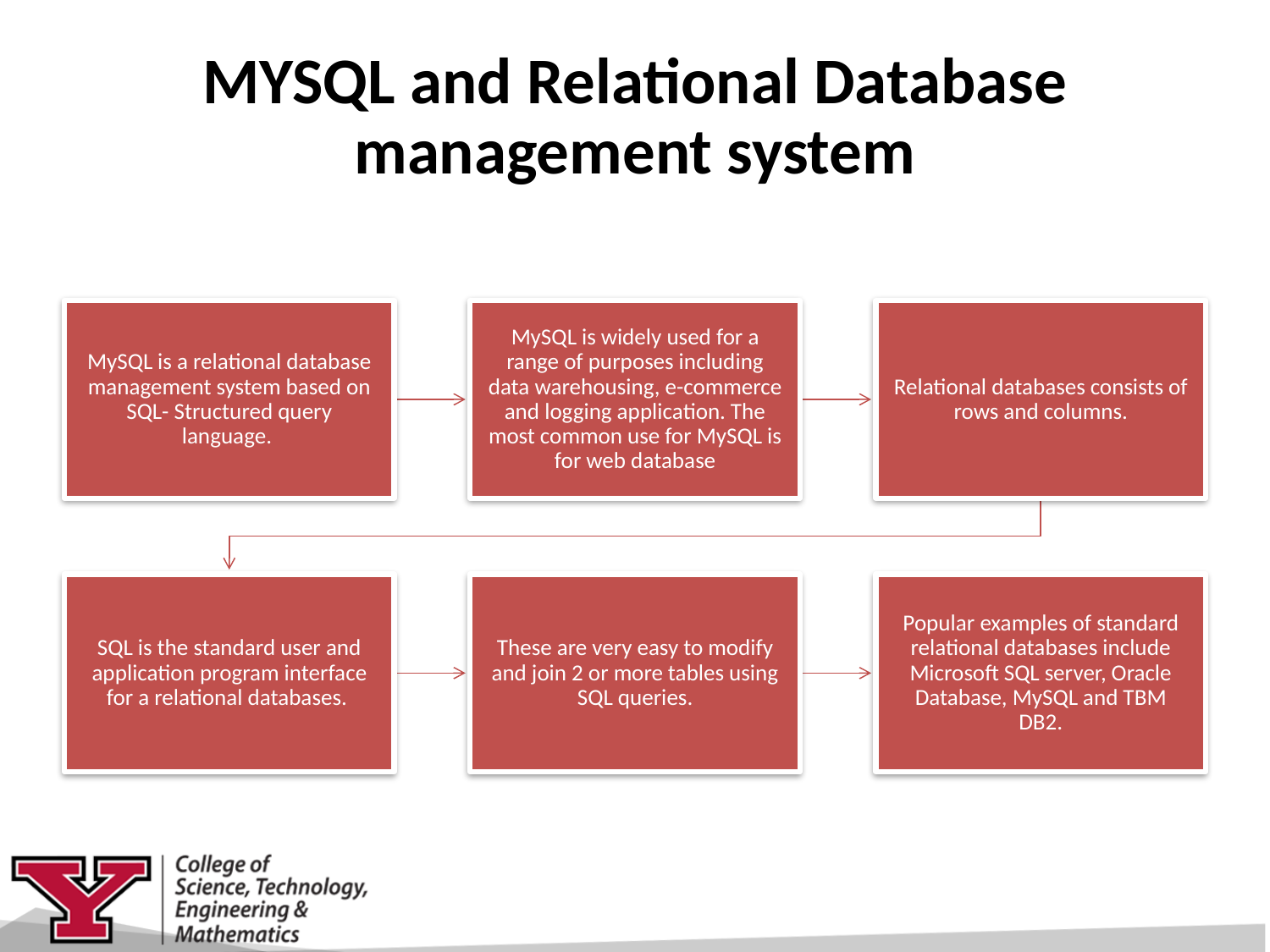

MYSQL and Relational Database management system

MySQL is a relational database management system based on SQL- Structured query language.

MySQL is widely used for a range of purposes including data warehousing, e-commerce and logging application. The most common use for MySQL is for web database

Relational databases consists of rows and columns.

SQL is the standard user and application program interface for a relational databases.

These are very easy to modify and join 2 or more tables using SQL queries.
Popular examples of standard relational databases include Microsoft SQL server, Oracle Database, MySQL and TBM DB2.